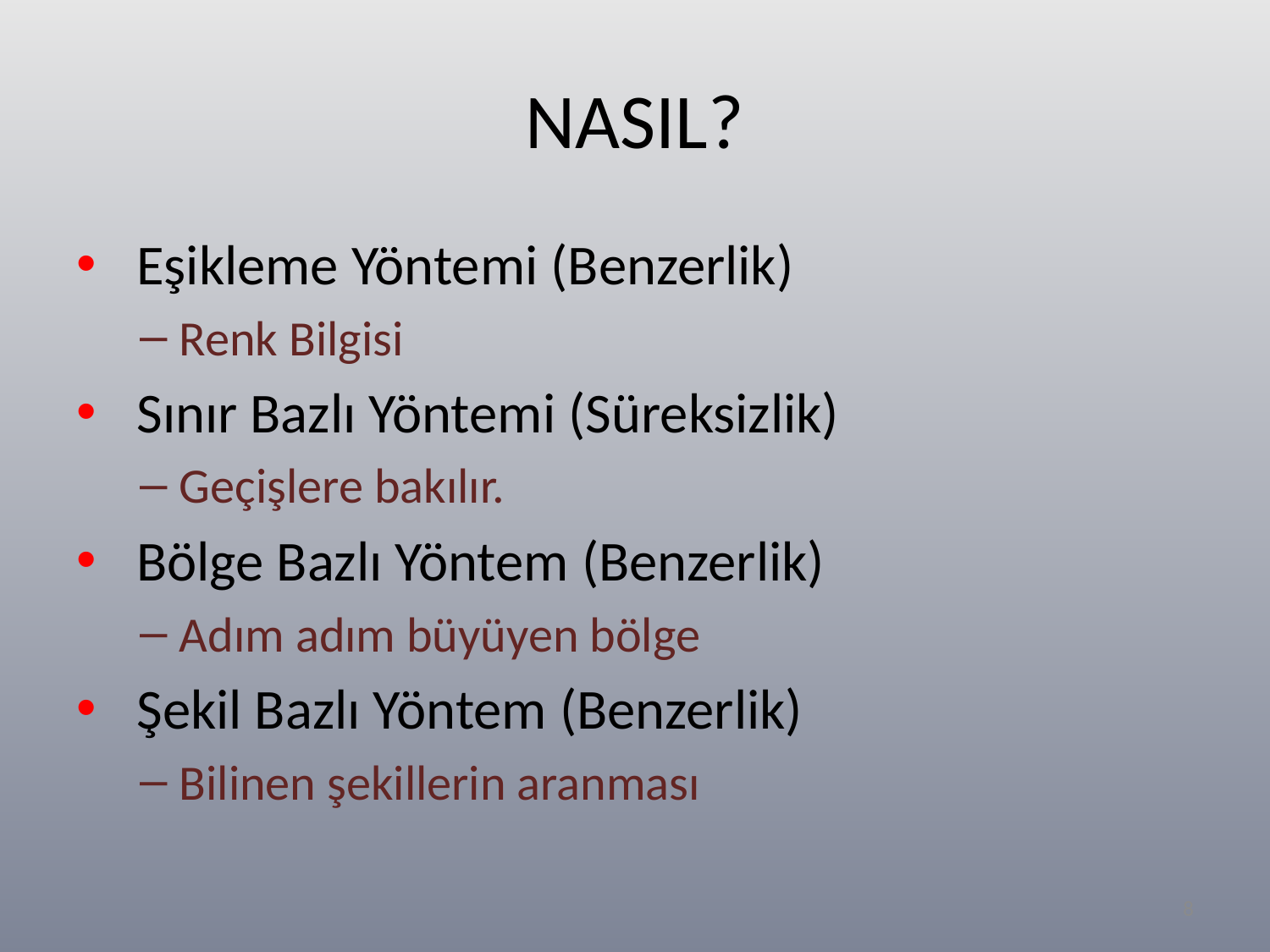

# NASIL?
 Eşikleme Yöntemi (Benzerlik)
Renk Bilgisi
 Sınır Bazlı Yöntemi (Süreksizlik)
Geçişlere bakılır.
 Bölge Bazlı Yöntem (Benzerlik)
Adım adım büyüyen bölge
 Şekil Bazlı Yöntem (Benzerlik)
Bilinen şekillerin aranması

8